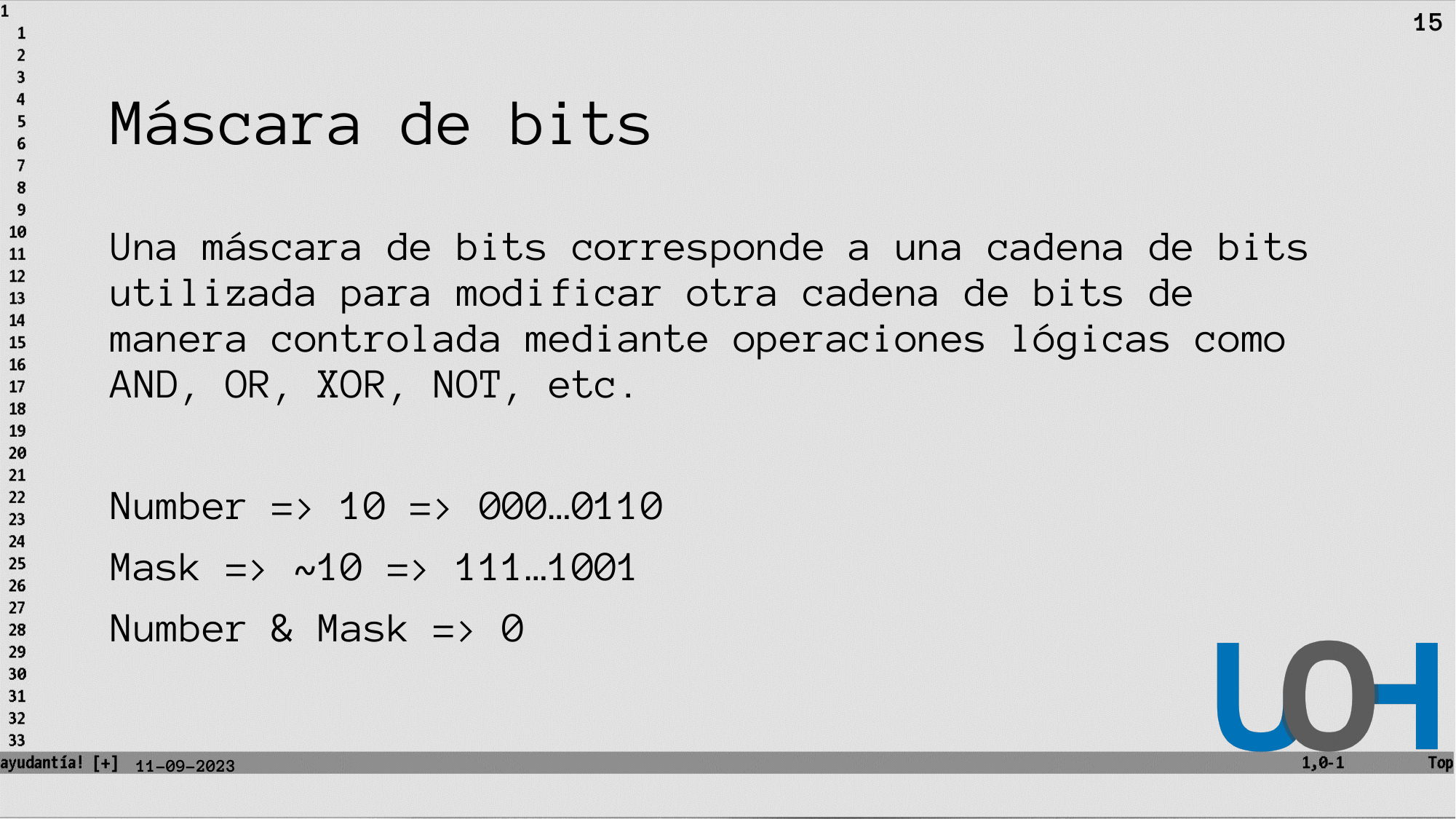

15
# Máscara de bits
Una máscara de bits corresponde a una cadena de bits utilizada para modificar otra cadena de bits de manera controlada mediante operaciones lógicas como AND, OR, XOR, NOT, etc.

Number => 10 => 000…0110
Mask => ~10 => 111…1001
Number & Mask => 0

11-09-2023